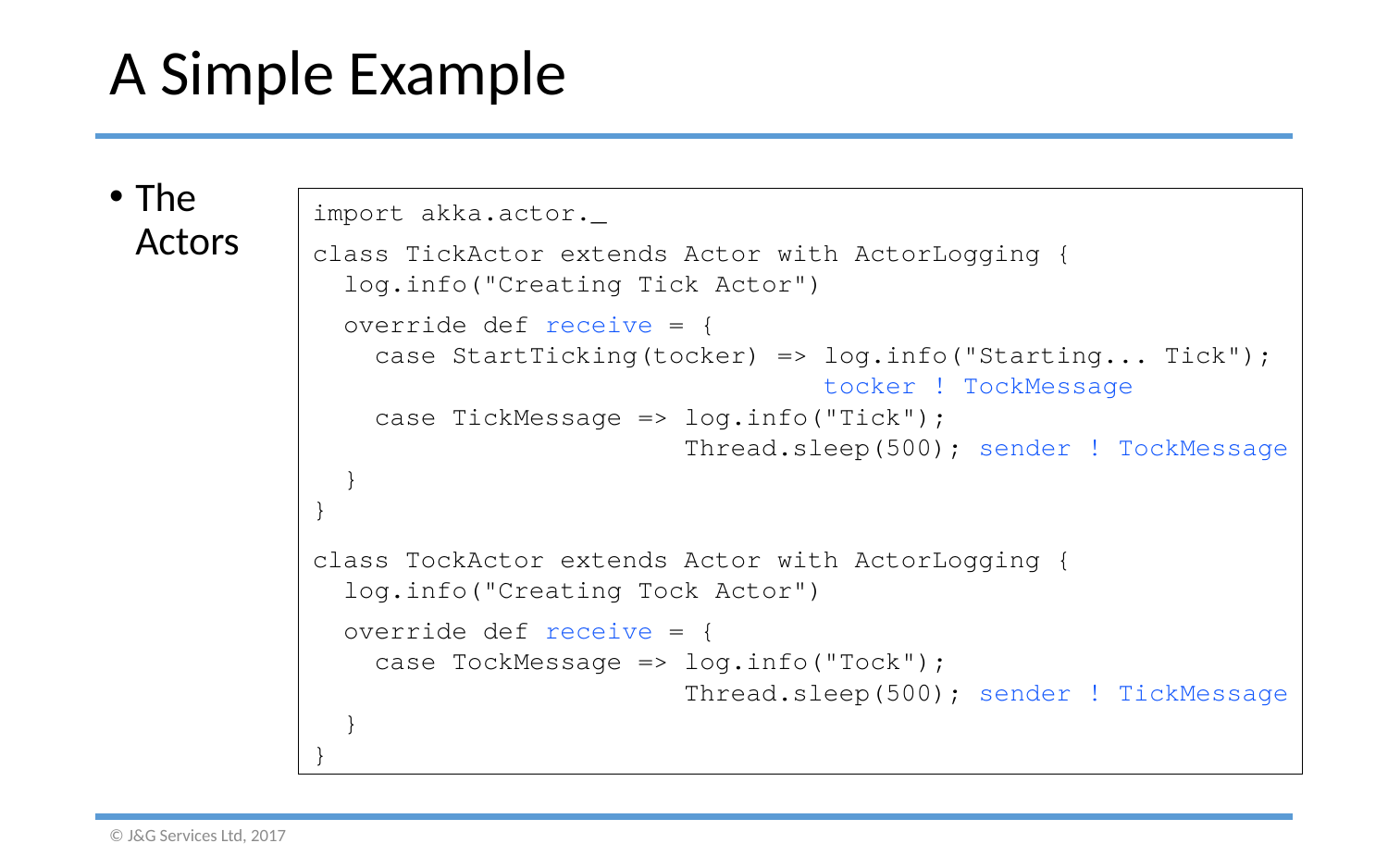

# A Simple Example
The
Actors

import akka.actor._
class TickActor extends Actor with ActorLogging {
  log.info("Creating Tick Actor")
  override def receive = {
    case StartTicking(tocker) => log.info("Starting... Tick");
                                 tocker ! TockMessage
    case TickMessage => log.info("Tick");
                        Thread.sleep(500); sender ! TockMessage
  }
}
class TockActor extends Actor with ActorLogging {
  log.info("Creating Tock Actor")
  override def receive = {
    case TockMessage => log.info("Tock");
                        Thread.sleep(500); sender ! TickMessage
  }
}